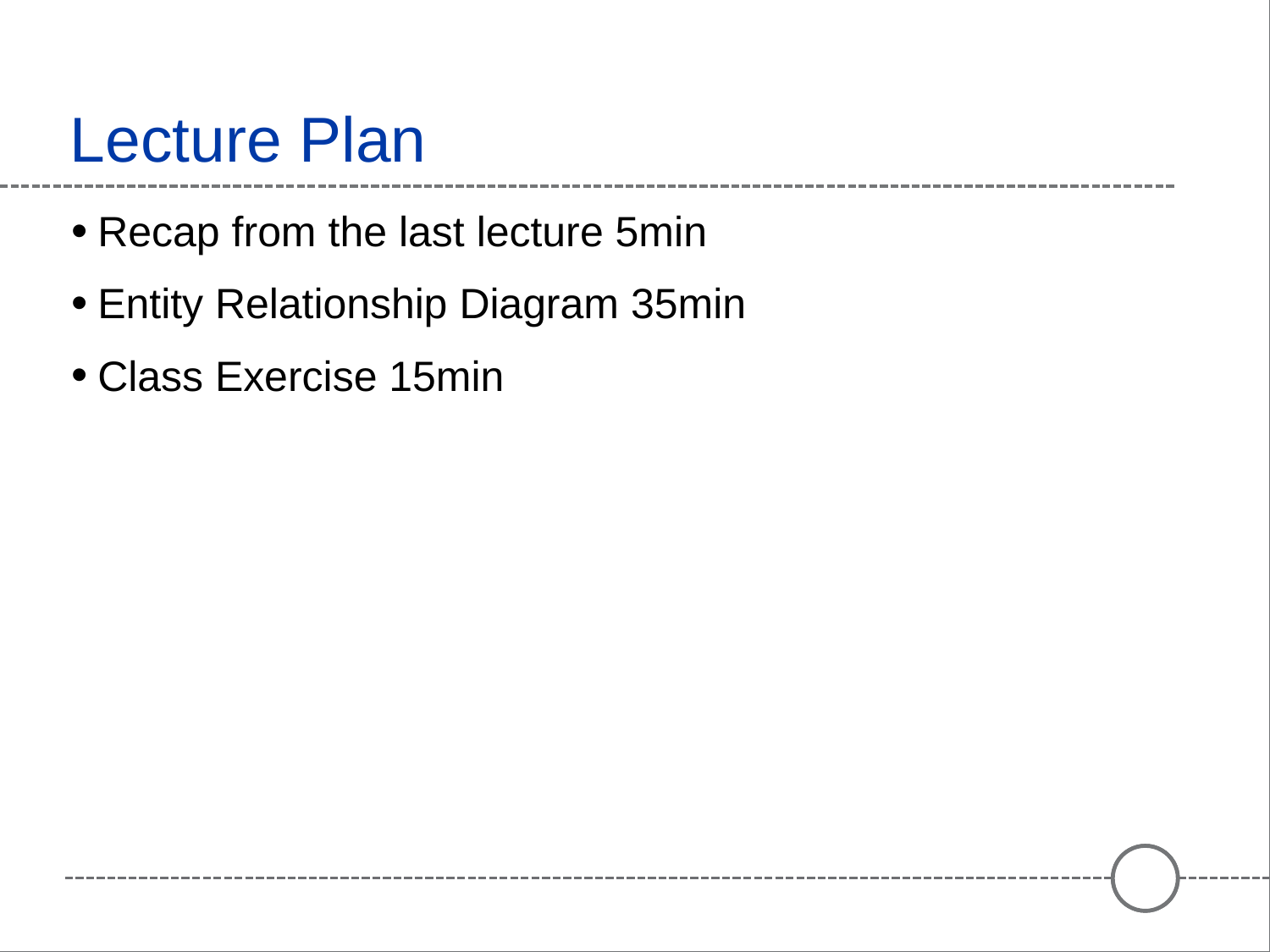

# Lecture Plan
Recap from the last lecture 5min
Entity Relationship Diagram 35min
Class Exercise 15min